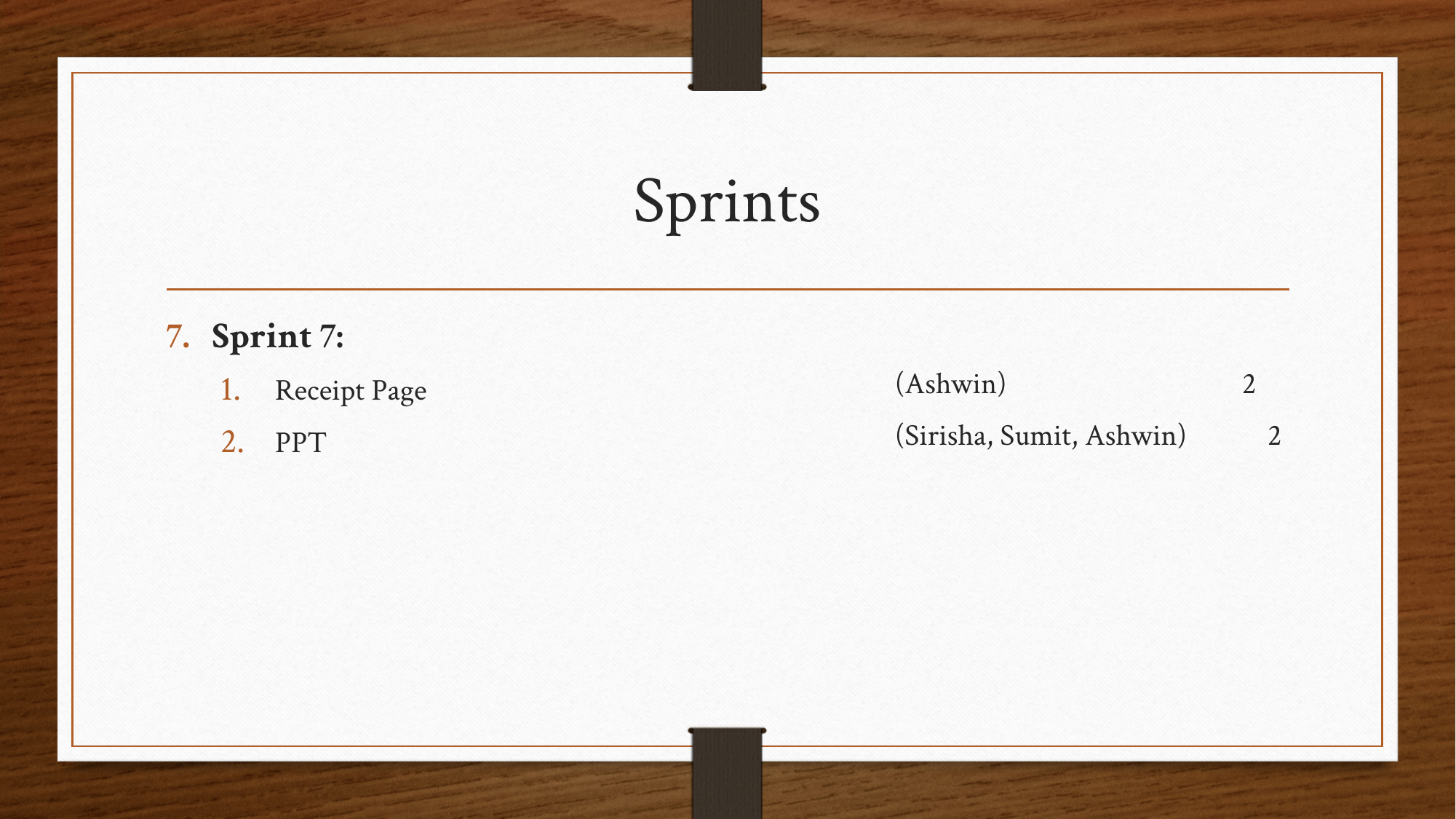

# Sprints
7.   Sprint 7:
Receipt Page
PPT

(Ashwin)                                   2
(Sirisha, Sumit, Ashwin)            2